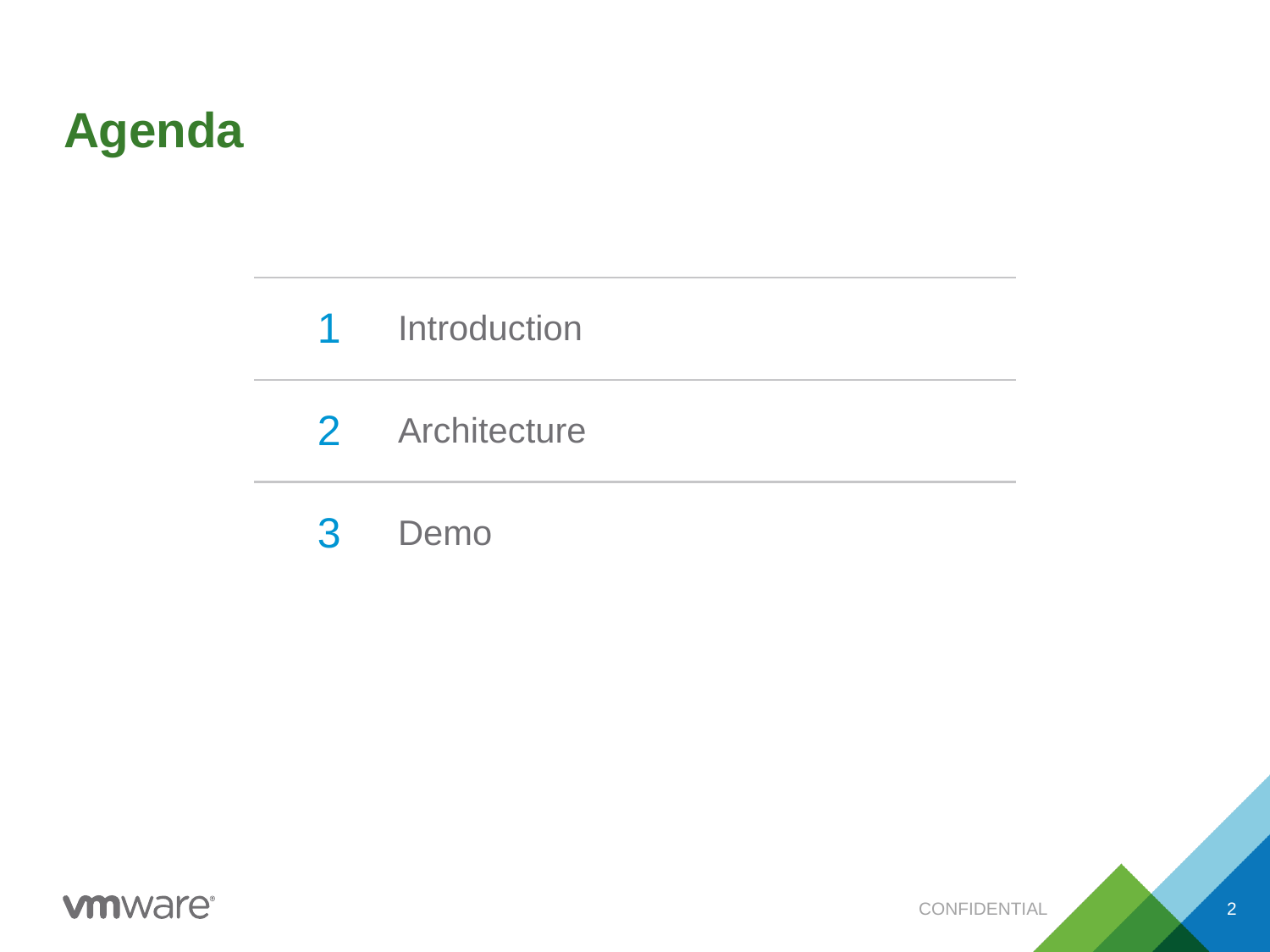

# Agenda
| 1 | Introduction |
| --- | --- |
| 2 | Architecture |
| 3 | Demo |
CONFIDENTIAL
2